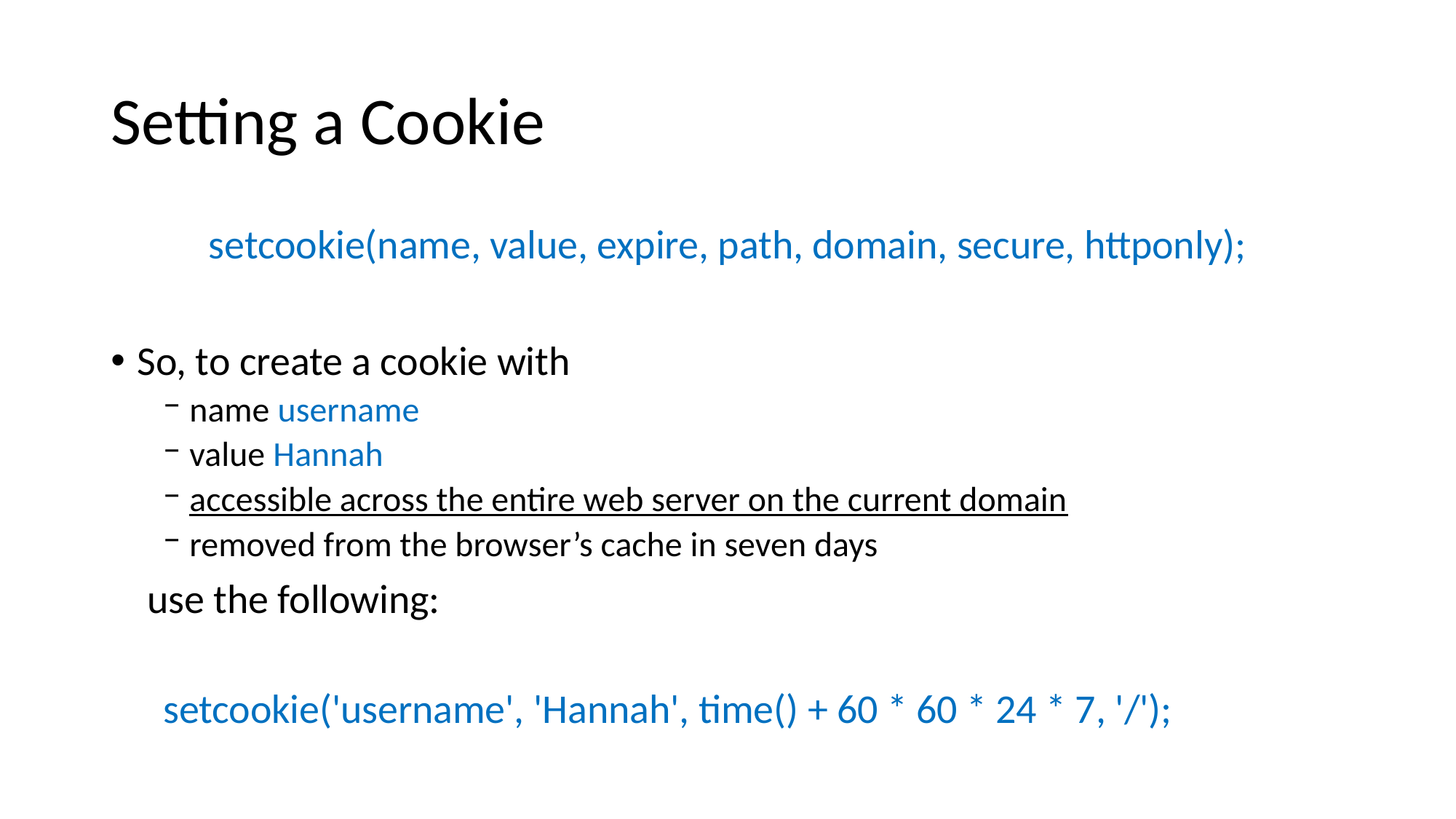

# Setting a Cookie
setcookie(name, value, expire, path, domain, secure, httponly);

So, to create a cookie with
name username
value Hannah
accessible across the entire web server on the current domain
removed from the browser’s cache in seven days
    use the following:

setcookie('username', 'Hannah', time() + 60 * 60 * 24 * 7, '/');